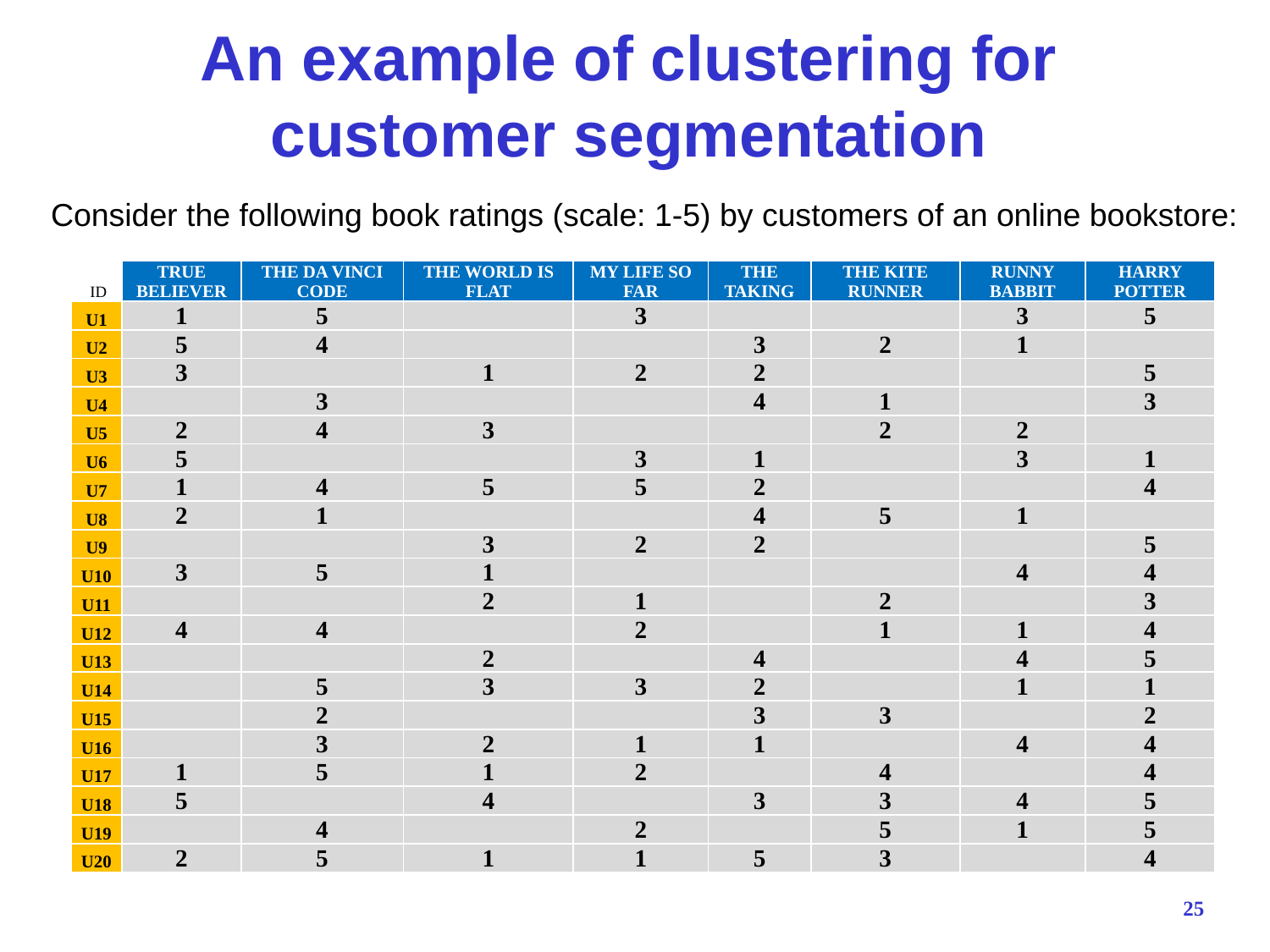

# An example of clustering for customer segmentation
Consider the following book ratings (scale: 1-5) by customers of an online bookstore:
| ID | TRUE BELIEVER | THE DA VINCI CODE | THE WORLD IS FLAT | MY LIFE SO FAR | THE TAKING | THE KITE RUNNER | RUNNY BABBIT | HARRY POTTER |
| --- | --- | --- | --- | --- | --- | --- | --- | --- |
| U1 | 1 | 5 |  | 3 |  |  | 3 | 5 |
| U2 | 5 | 4 |  |  | 3 | 2 | 1 |  |
| U3 | 3 |  | 1 | 2 | 2 |  |  | 5 |
| U4 |  | 3 |  |  | 4 | 1 |  | 3 |
| U5 | 2 | 4 | 3 |  |  | 2 | 2 |  |
| U6 | 5 |  |  | 3 | 1 |  | 3 | 1 |
| U7 | 1 | 4 | 5 | 5 | 2 |  |  | 4 |
| U8 | 2 | 1 |  |  | 4 | 5 | 1 |  |
| U9 |  |  | 3 | 2 | 2 |  |  | 5 |
| U10 | 3 | 5 | 1 |  |  |  | 4 | 4 |
| U11 |  |  | 2 | 1 |  | 2 |  | 3 |
| U12 | 4 | 4 |  | 2 |  | 1 | 1 | 4 |
| U13 |  |  | 2 |  | 4 |  | 4 | 5 |
| U14 |  | 5 | 3 | 3 | 2 |  | 1 | 1 |
| U15 |  | 2 |  |  | 3 | 3 |  | 2 |
| U16 |  | 3 | 2 | 1 | 1 |  | 4 | 4 |
| U17 | 1 | 5 | 1 | 2 |  | 4 |  | 4 |
| U18 | 5 |  | 4 |  | 3 | 3 | 4 | 5 |
| U19 |  | 4 |  | 2 |  | 5 | 1 | 5 |
| U20 | 2 | 5 | 1 | 1 | 5 | 3 |  | 4 |
25